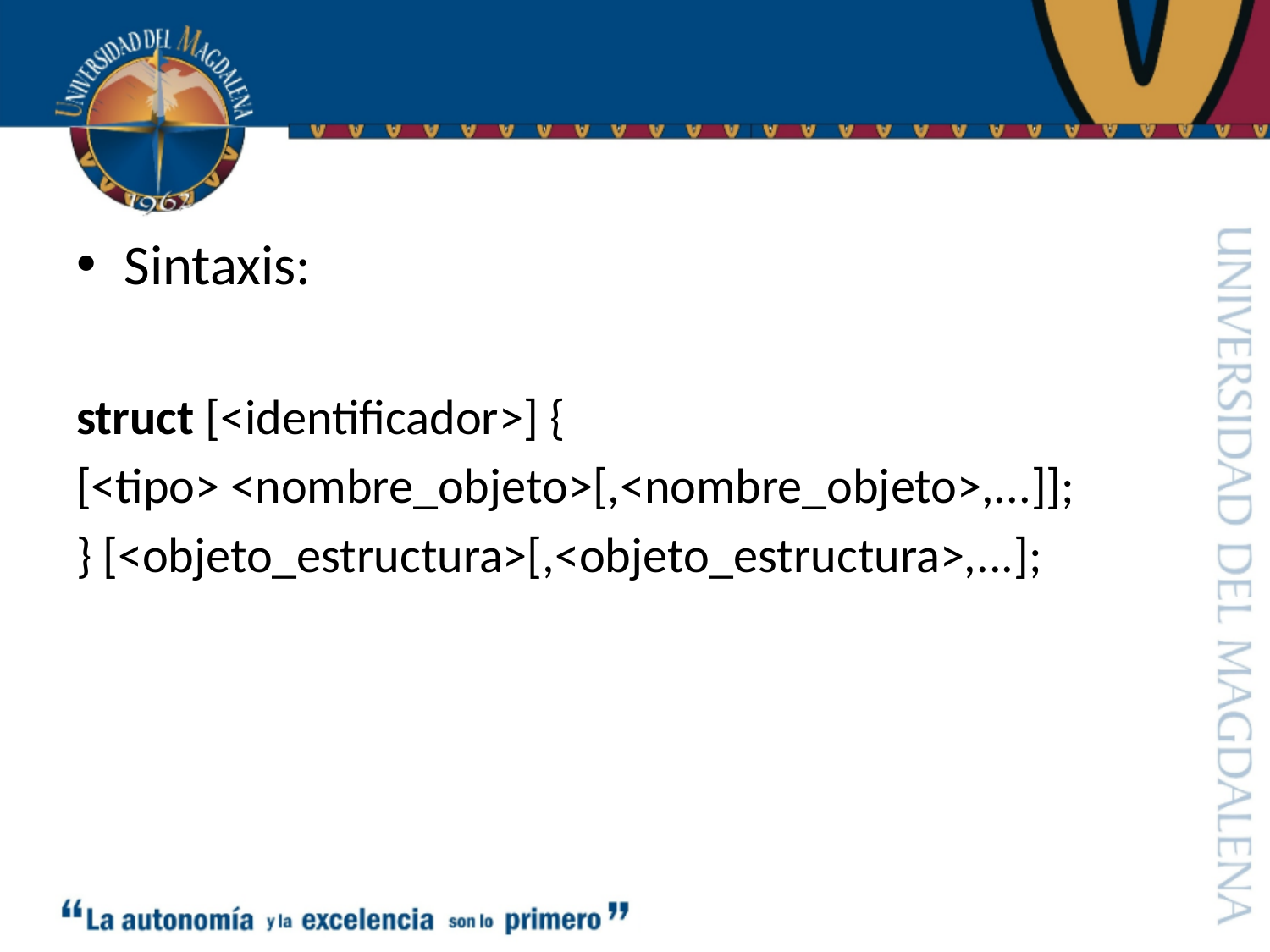

#
Sintaxis:

struct [<identificador>] {
[<tipo> <nombre_objeto>[,<nombre_objeto>,...]];
} [<objeto_estructura>[,<objeto_estructura>,...];